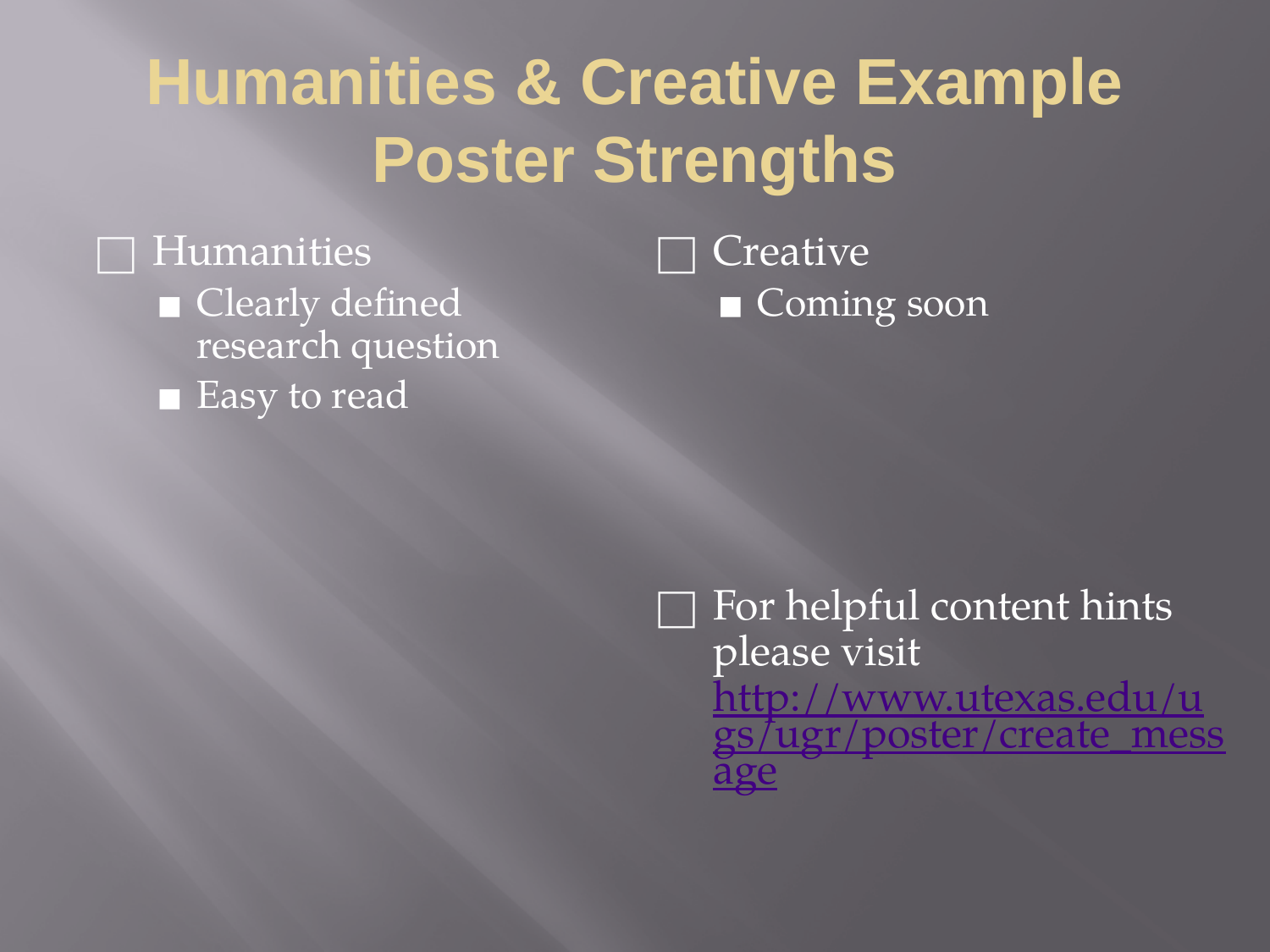

# Humanities & Creative Example Poster Strengths
Humanities
Clearly defined research question
Easy to read
Creative
Coming soon

For helpful content hints please visit http://www.utexas.edu/ugs/ugr/poster/create_message